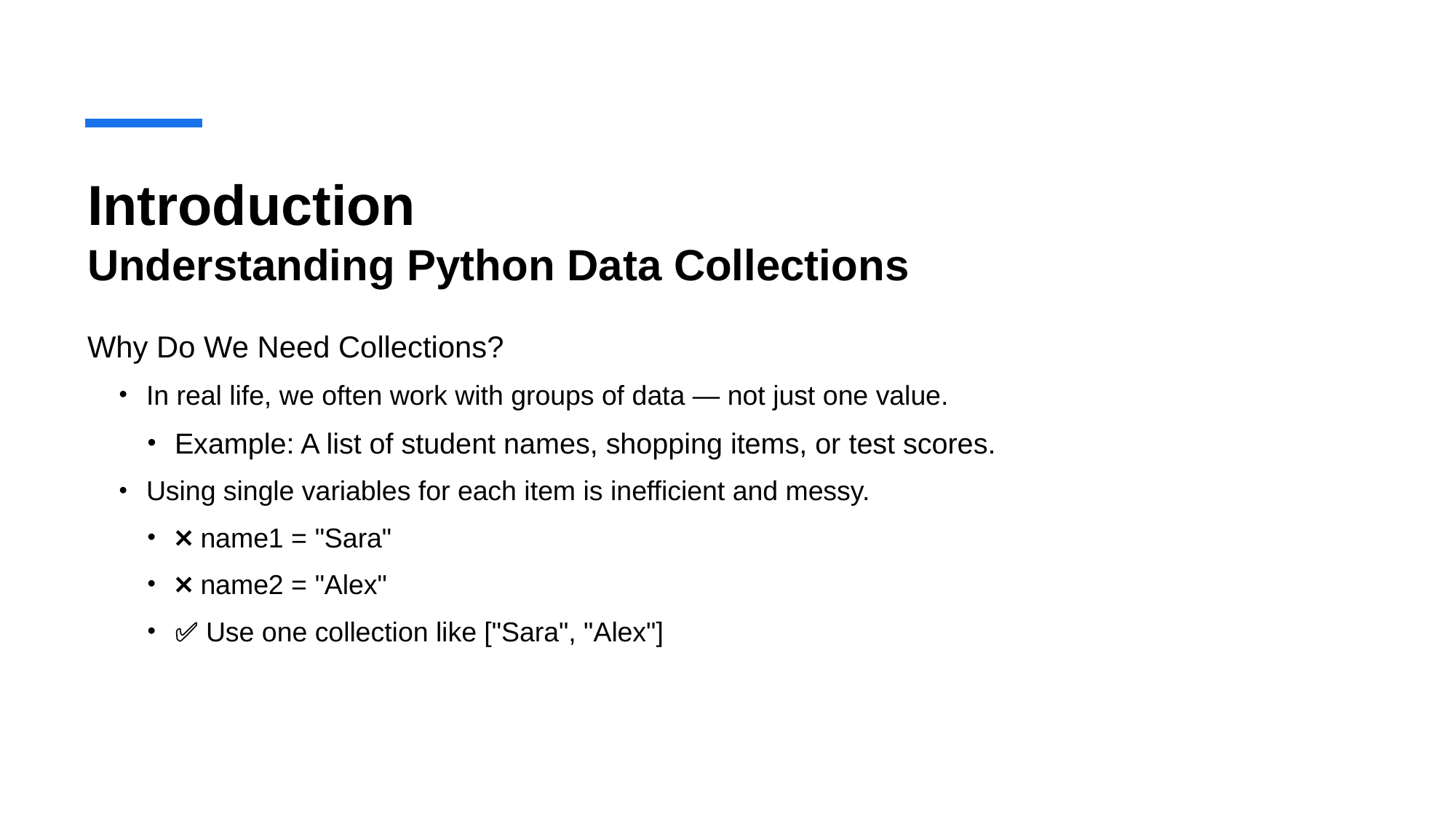

# Introduction Understanding Python Data Collections
Why Do We Need Collections?
In real life, we often work with groups of data — not just one value.
Example: A list of student names, shopping items, or test scores.
Using single variables for each item is inefficient and messy.
❌ name1 = "Sara"
❌ name2 = "Alex"
✅ Use one collection like ["Sara", "Alex"]